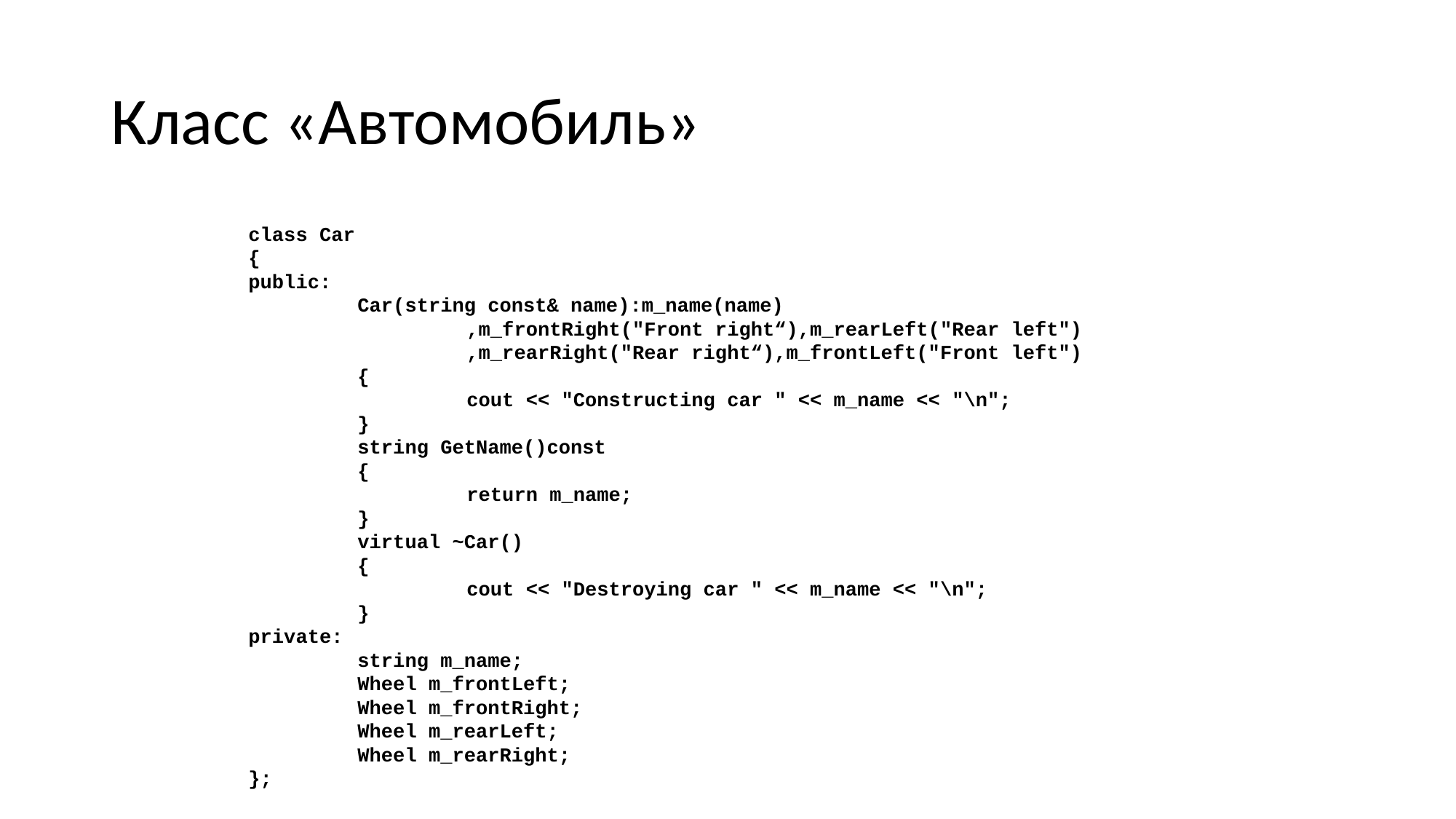

# Класс «Автомобиль»
class Car
{
public:
	Car(string const& name):m_name(name)
		,m_frontRight("Front right“),m_rearLeft("Rear left")
		,m_rearRight("Rear right“),m_frontLeft("Front left")
	{
		cout << "Constructing car " << m_name << "\n";
	}
	string GetName()const
	{
		return m_name;
	}
	virtual ~Car()
	{
		cout << "Destroying car " << m_name << "\n";
	}
private:
	string m_name;
	Wheel m_frontLeft;
	Wheel m_frontRight;
	Wheel m_rearLeft;
	Wheel m_rearRight;
};